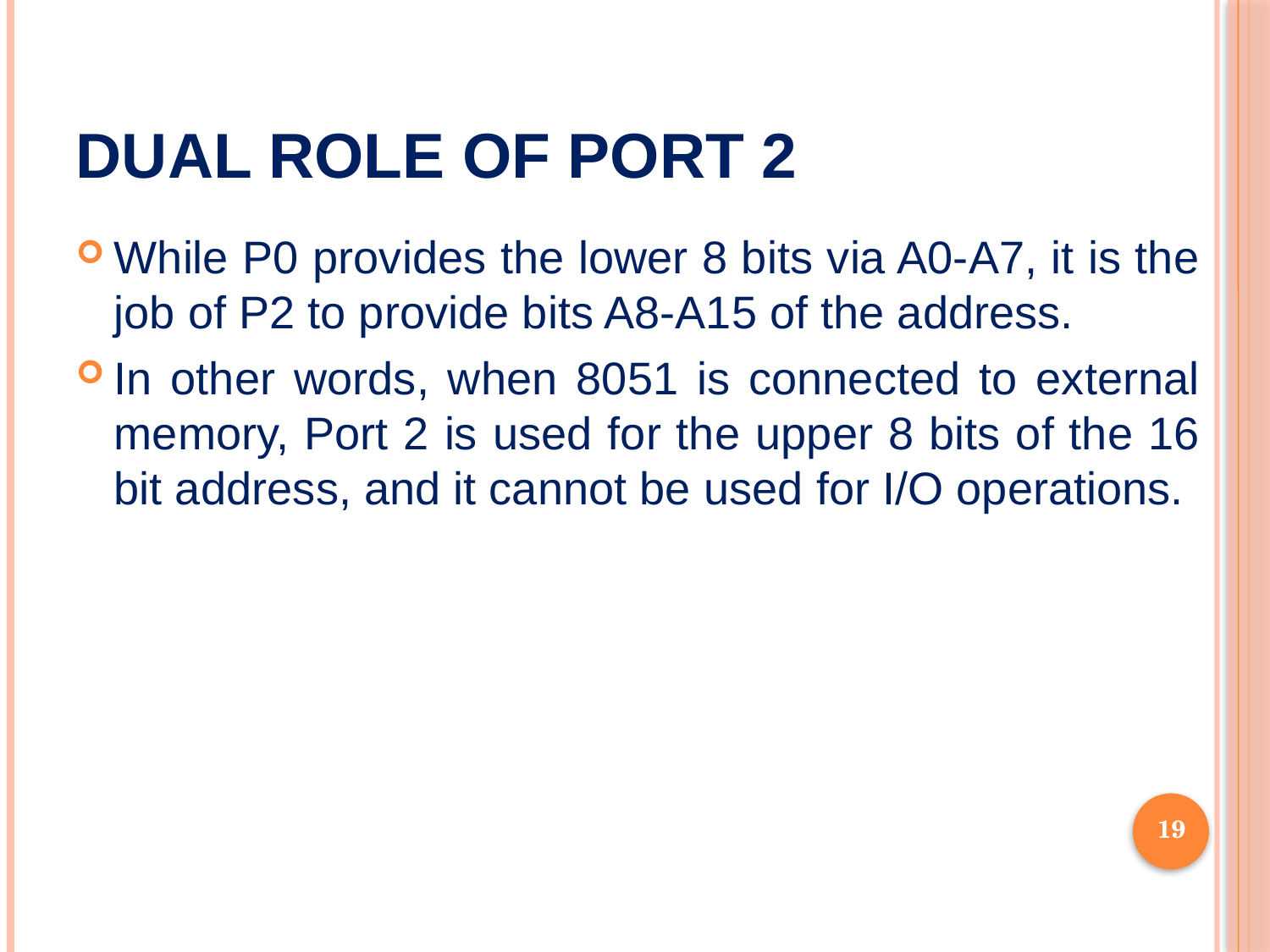

# Dual role of port 2
While P0 provides the lower 8 bits via A0-A7, it is the job of P2 to provide bits A8-A15 of the address.
In other words, when 8051 is connected to external memory, Port 2 is used for the upper 8 bits of the 16 bit address, and it cannot be used for I/O operations.

19